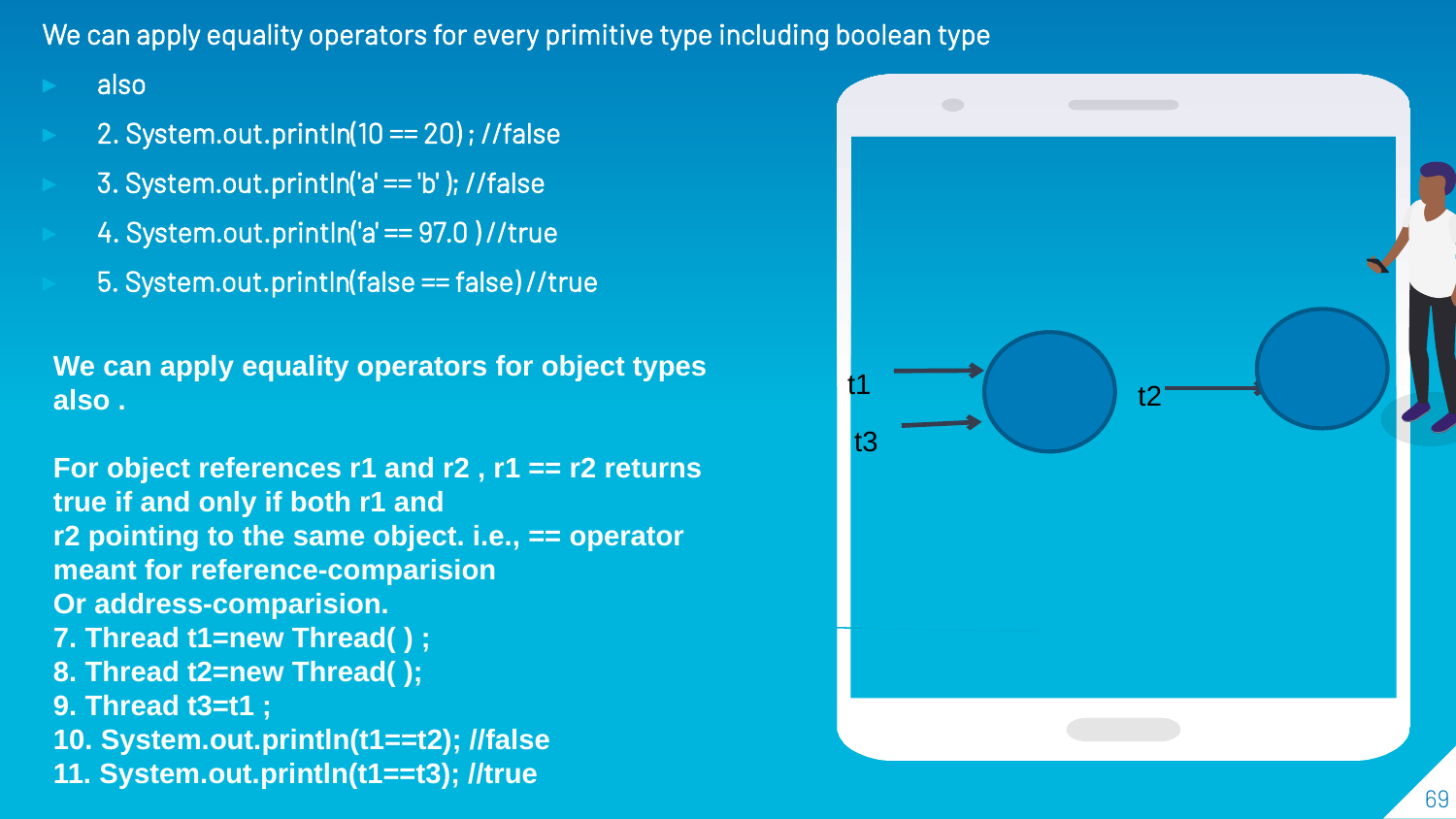

We can apply equality operators for every primitive type including boolean type
also
2. System.out.println(10 == 20) ; //false
3. System.out.println('a' == 'b' ); //false
4. System.out.println('a' == 97.0 ) //true
5. System.out.println(false == false) //true

We can apply equality operators for object types also .

For object references r1 and r2 , r1 == r2 returns true if and only if both r1 and
r2 pointing to the same object. i.e., == operator meant for reference-comparision
Or address-comparision.
7. Thread t1=new Thread( ) ;
8. Thread t2=new Thread( );
9. Thread t3=t1 ;
10. System.out.println(t1==t2); //false
11. System.out.println(t1==t3); //true
t1
t2
t3
69